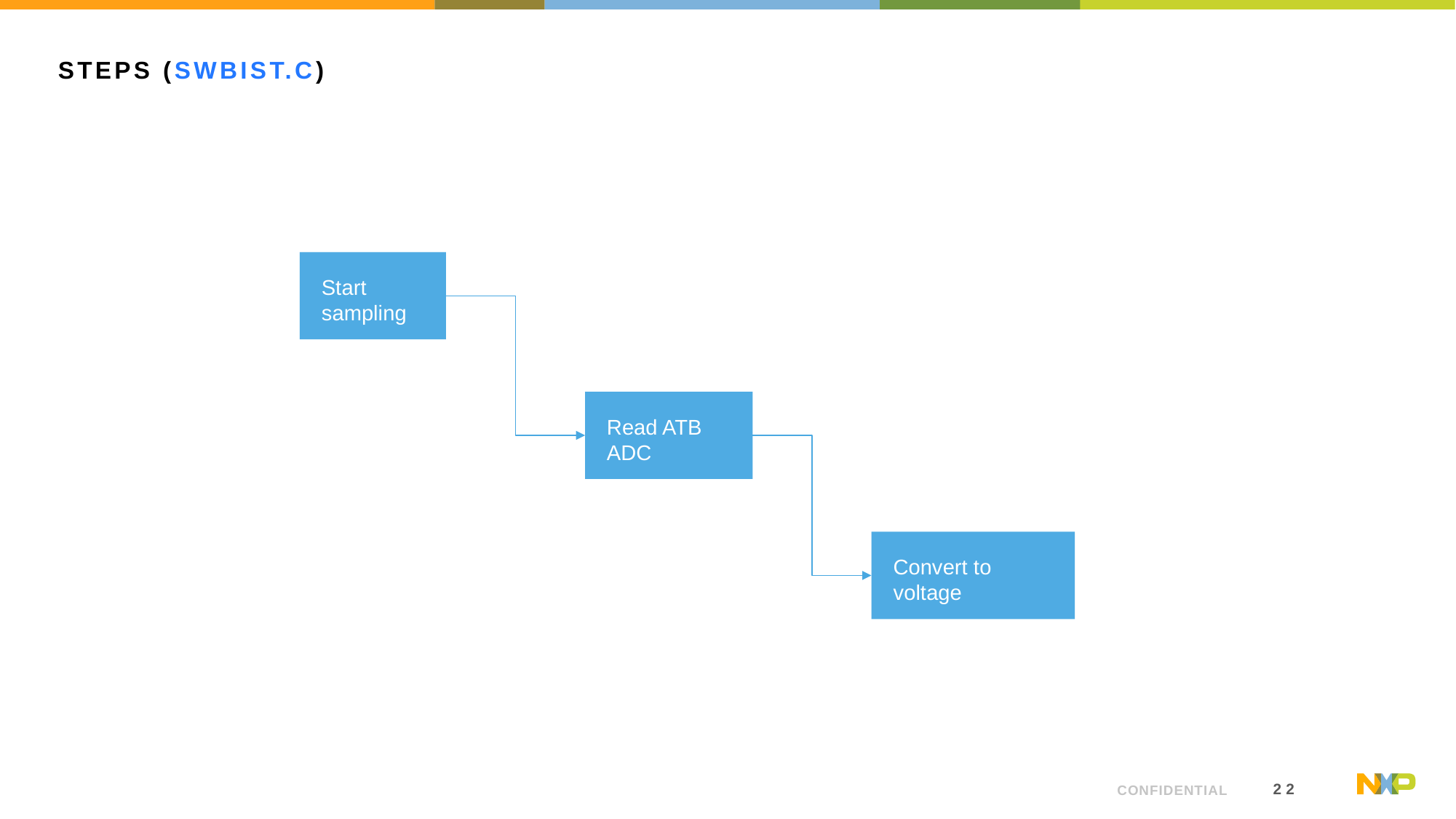

# STEPS (SWBist.c)

Start sampling
Read ATB ADC
Convert to voltage